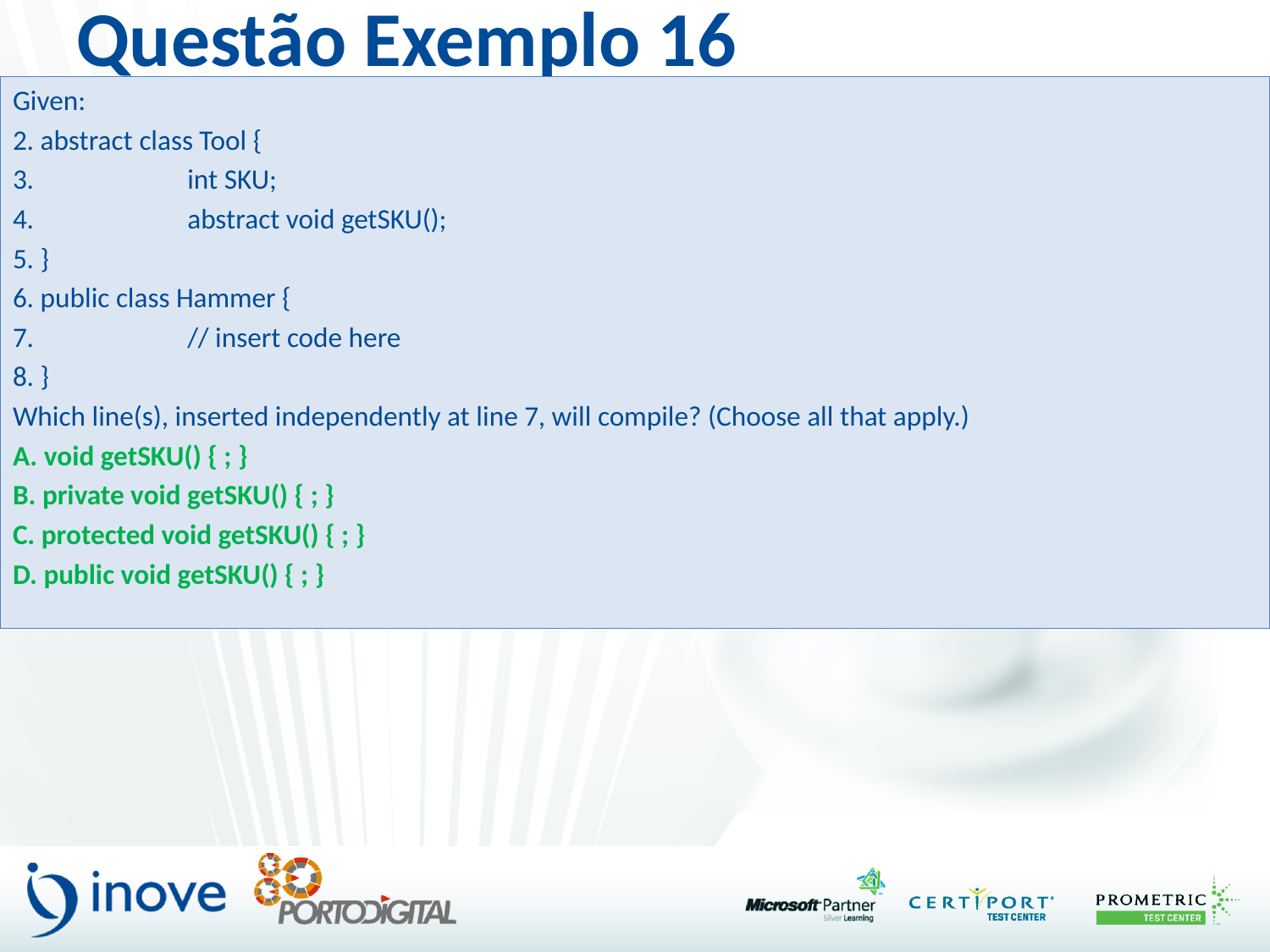

# Questão Exemplo 16
Given:
2. abstract class Tool {
3. 		int SKU;
4. 		abstract void getSKU();
5. }
6. public class Hammer {
7. 		// insert code here
8. }
Which line(s), inserted independently at line 7, will compile? (Choose all that apply.)
A. void getSKU() { ; }
B. private void getSKU() { ; }
C. protected void getSKU() { ; }
D. public void getSKU() { ; }